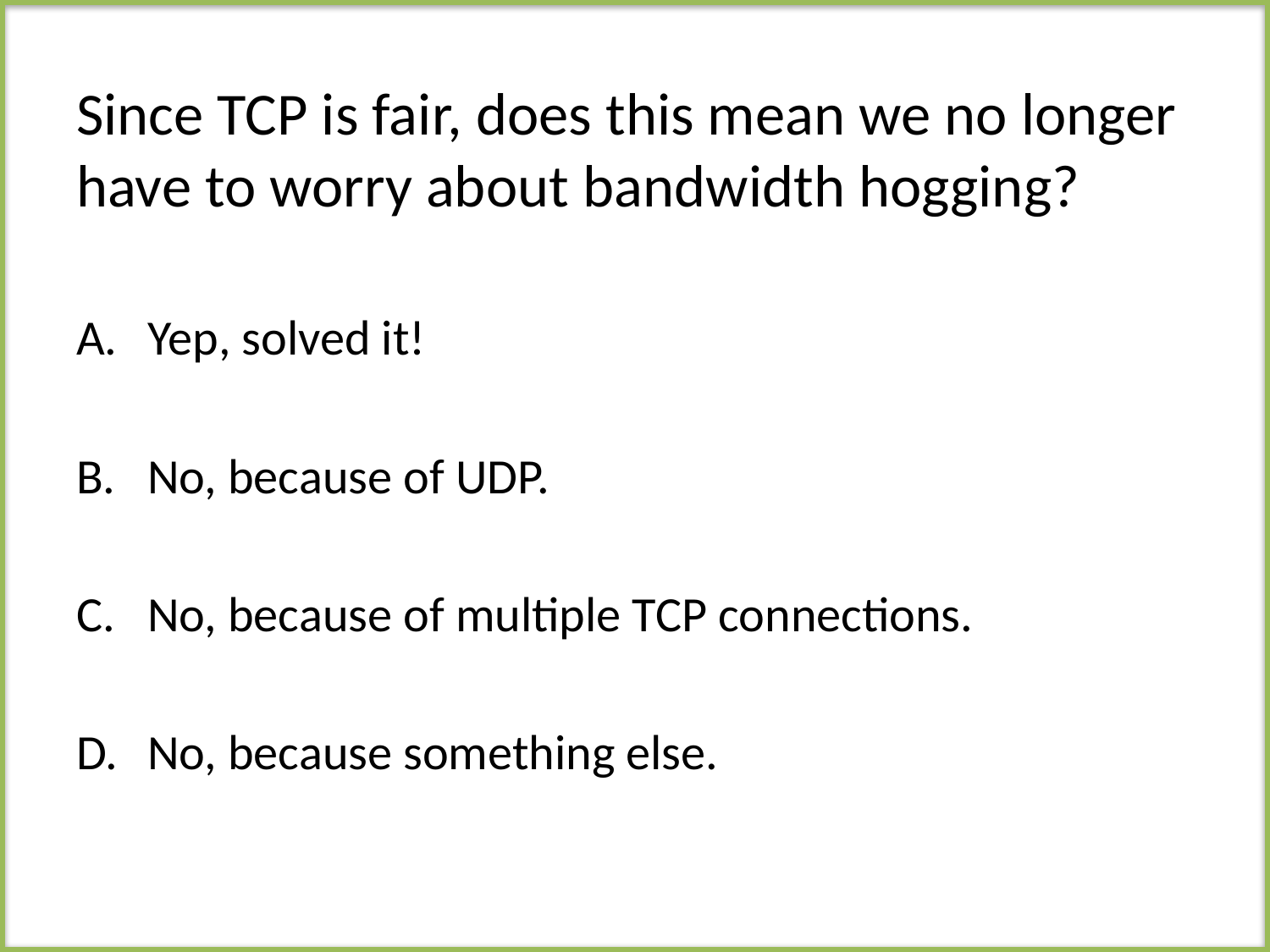

# Since TCP is fair, does this mean we no longer have to worry about bandwidth hogging?
Yep, solved it!

No, because of UDP.

No, because of multiple TCP connections.

No, because something else.